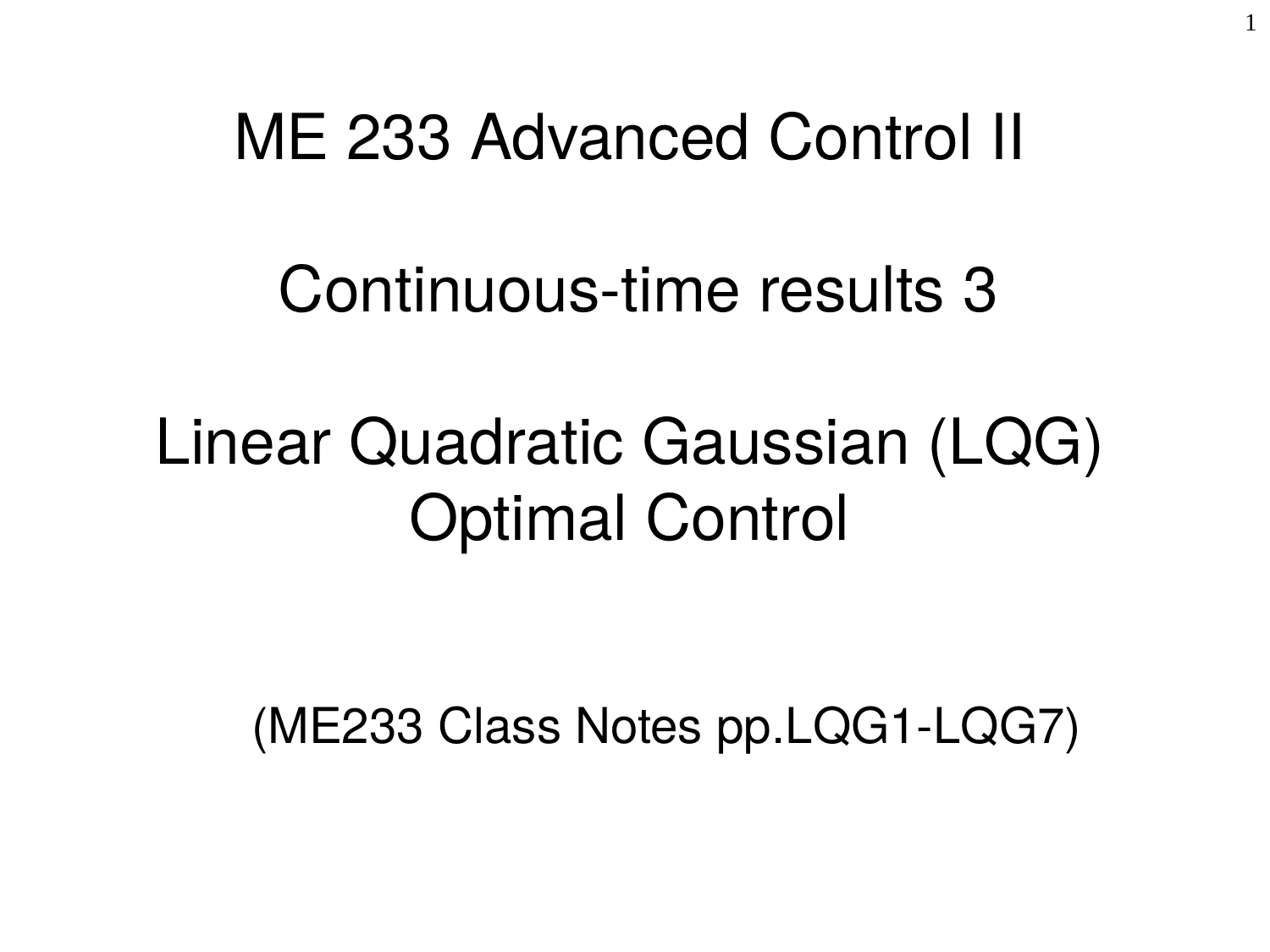

1
# ME 233 Advanced Control II Continuous-time results 3 Linear Quadratic Gaussian (LQG) Optimal Control
(ME233 Class Notes pp.LQG1-LQG7)